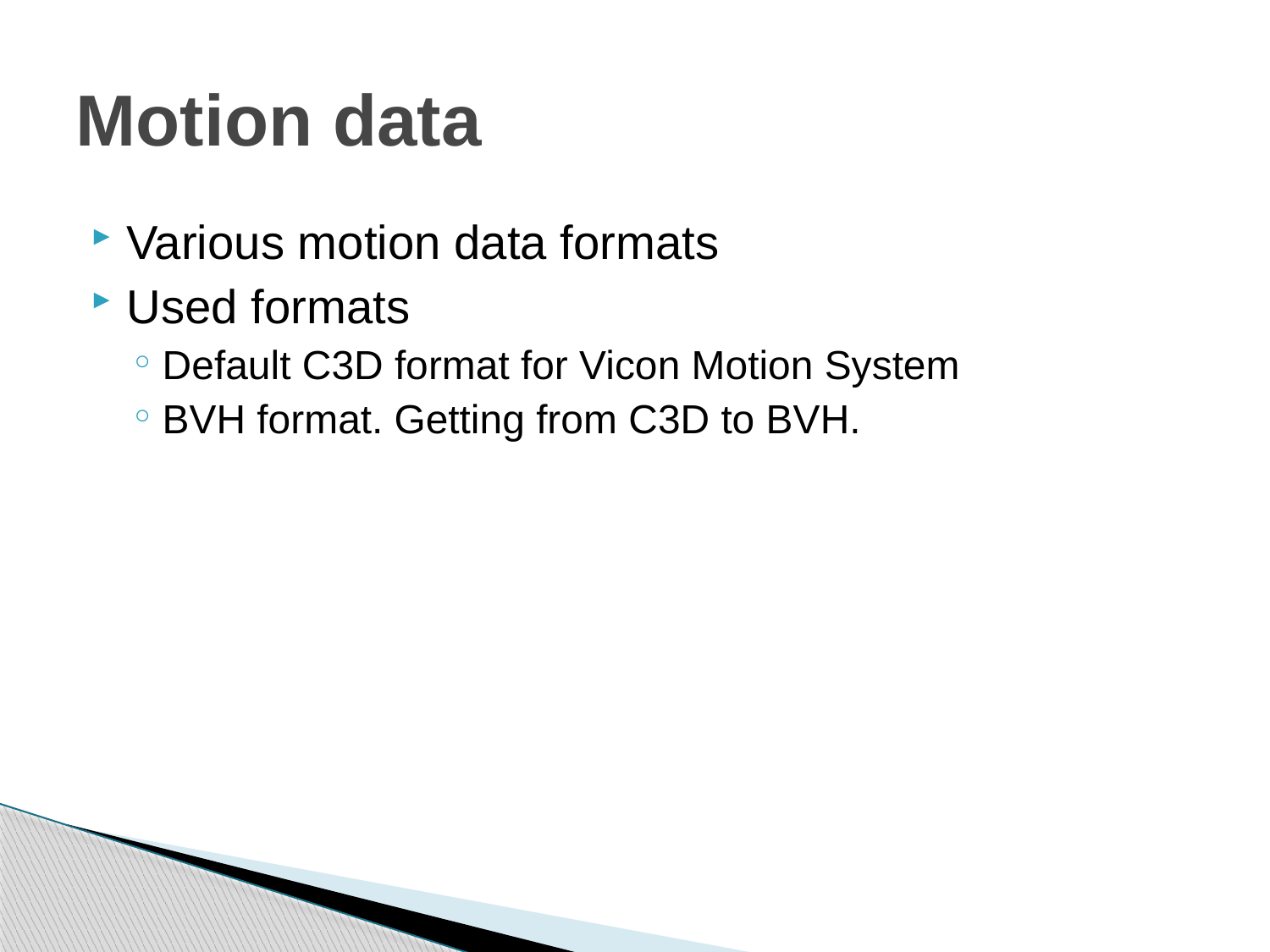

# Motion data
Various motion data formats
Used formats
Default C3D format for Vicon Motion System
BVH format. Getting from C3D to BVH.